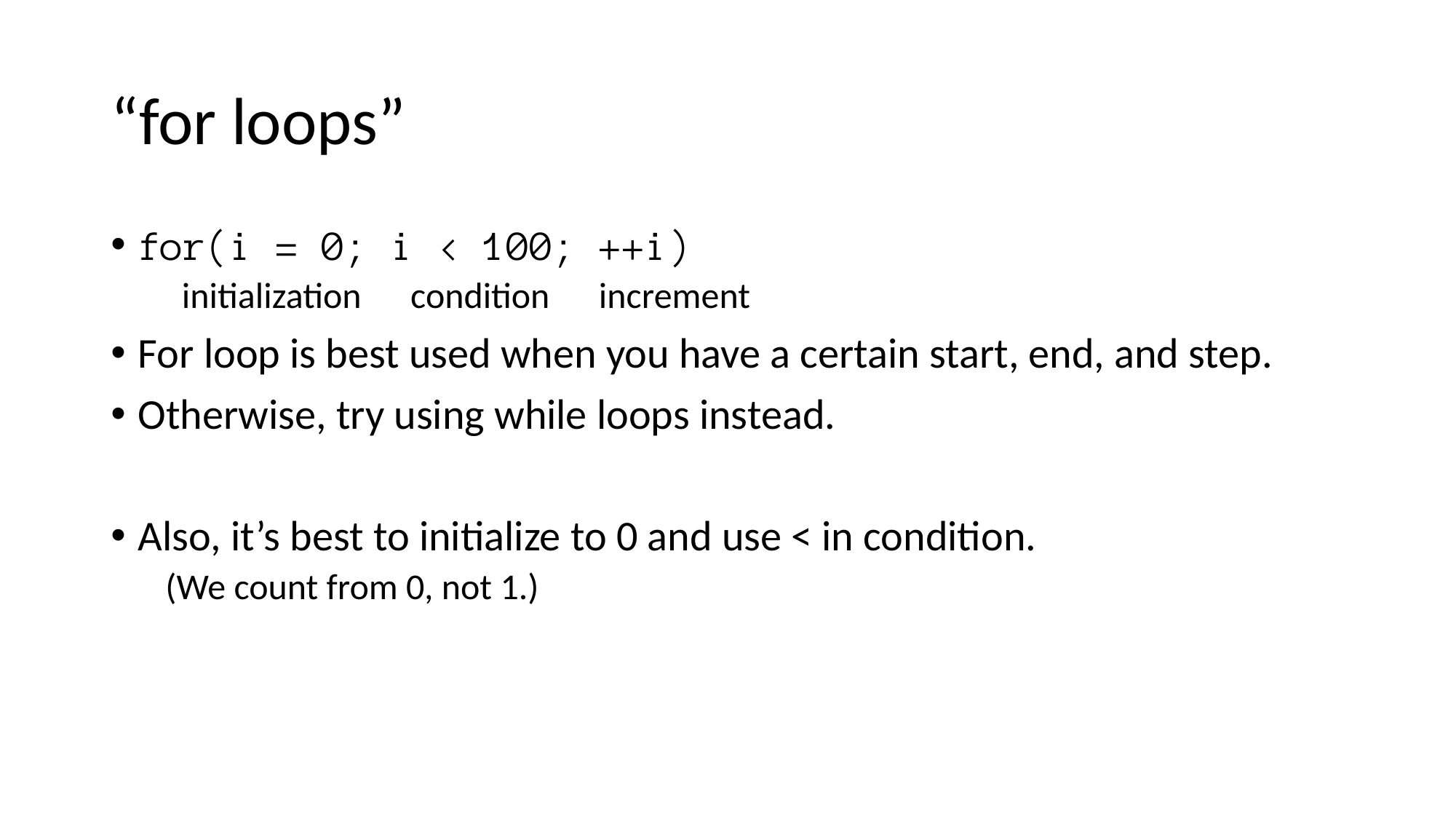

# “for loops”
for(i = 0; i < 100; ++i)
  initialization      condition      increment
For loop is best used when you have a certain start, end, and step.
Otherwise, try using while loops instead.

Also, it’s best to initialize to 0 and use < in condition.
(We count from 0, not 1.)